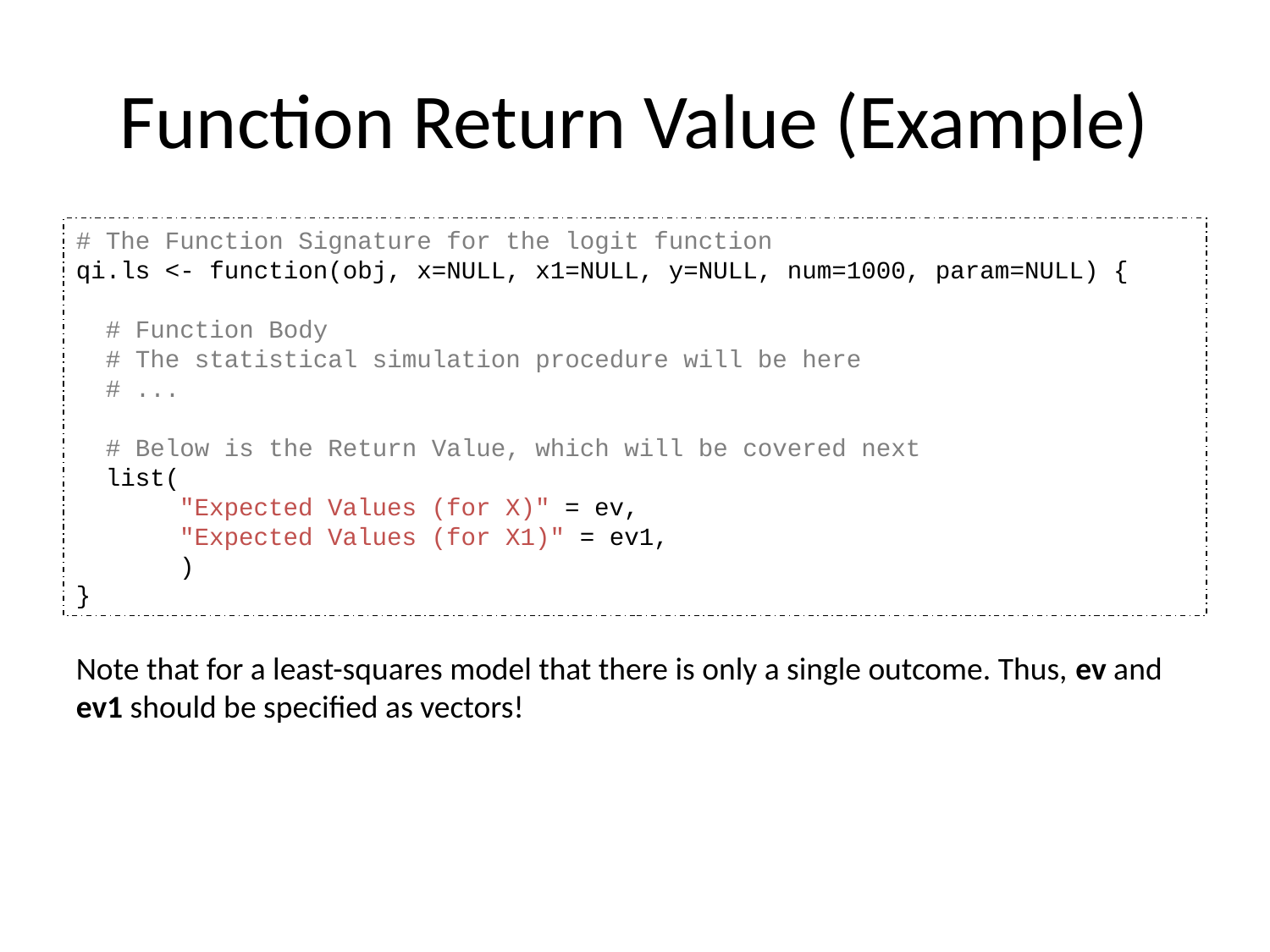

# Function Return Value (Example)
# The Function Signature for the logit function
qi.ls <- function(obj, x=NULL, x1=NULL, y=NULL, num=1000, param=NULL) {

  # Function Body
  # The statistical simulation procedure will be here
  # ...

  # Below is the Return Value, which will be covered next
  list(
       "Expected Values (for X)" = ev,
       "Expected Values (for X1)" = ev1,
       )
}
Note that for a least-squares model that there is only a single outcome. Thus, ev and ev1 should be specified as vectors!